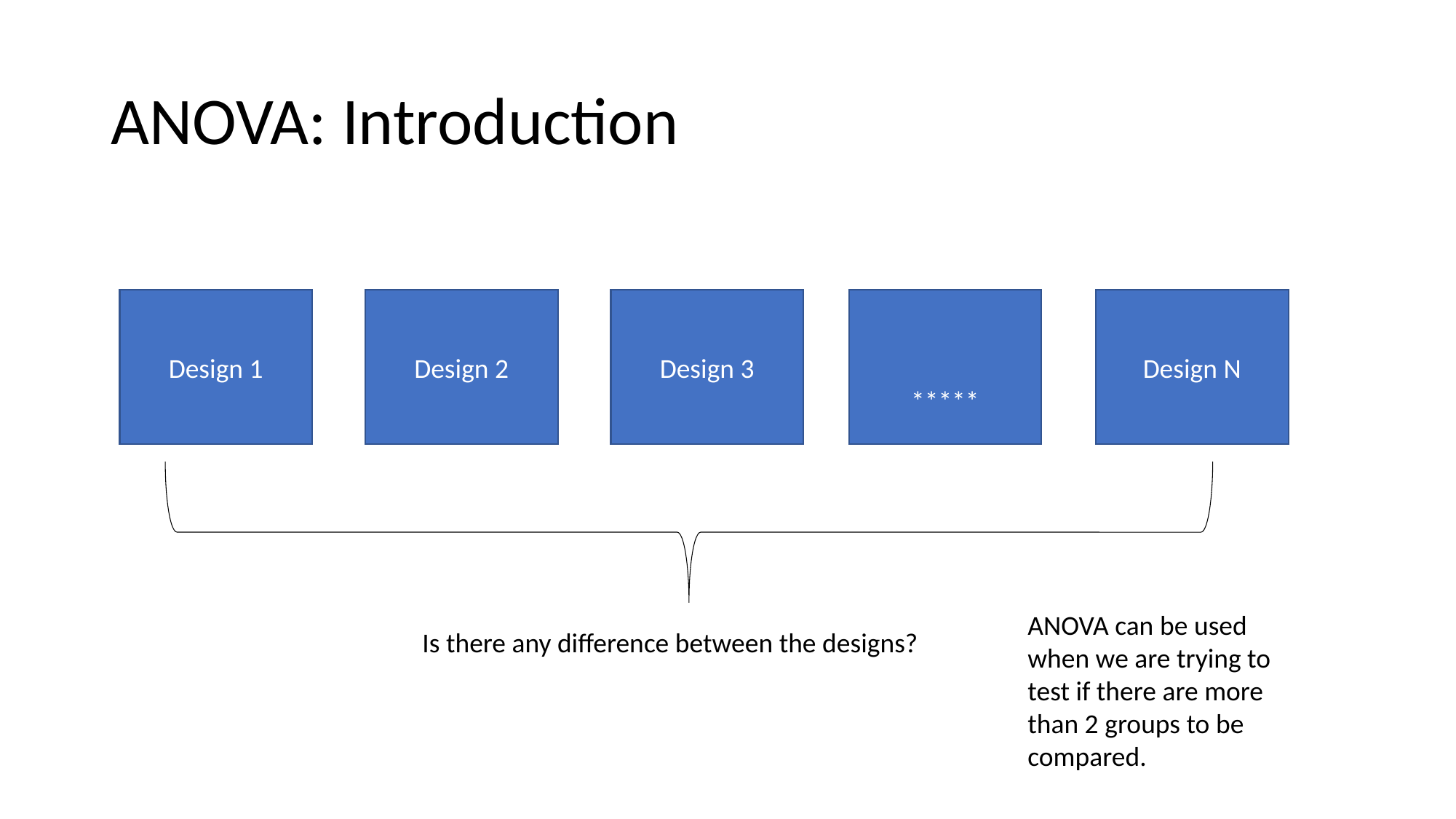

# ANOVA: Introduction
Design 1
Design 2
Design 3

*****
Design N
ANOVA can be used when we are trying to test if there are more than 2 groups to be compared.
Is there any difference between the designs?